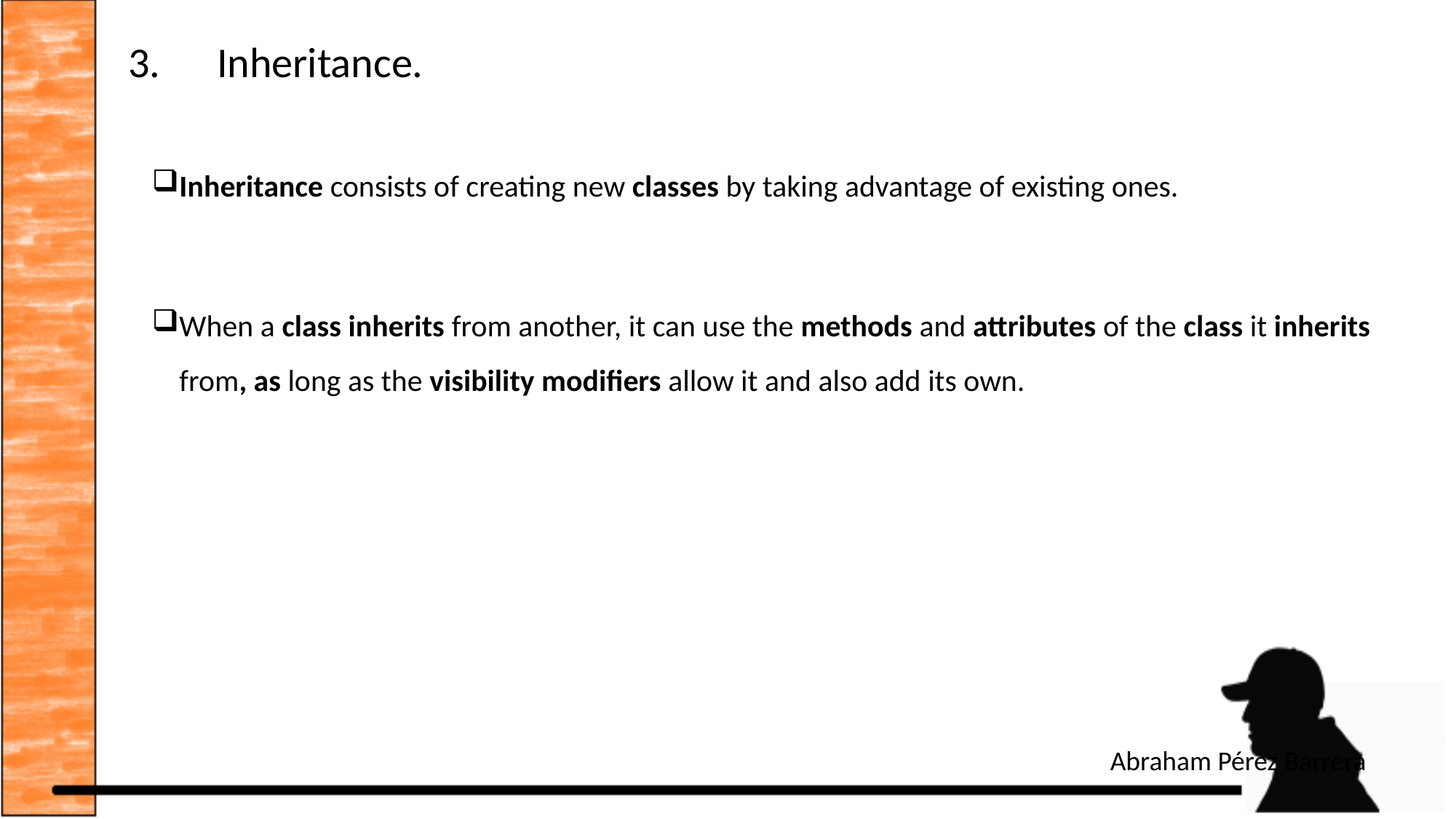

# Inheritance.
Inheritance consists of creating new classes by taking advantage of existing ones.

When a class inherits from another, it can use the methods and attributes of the class it inherits from, as long as the visibility modifiers allow it and also add its own.